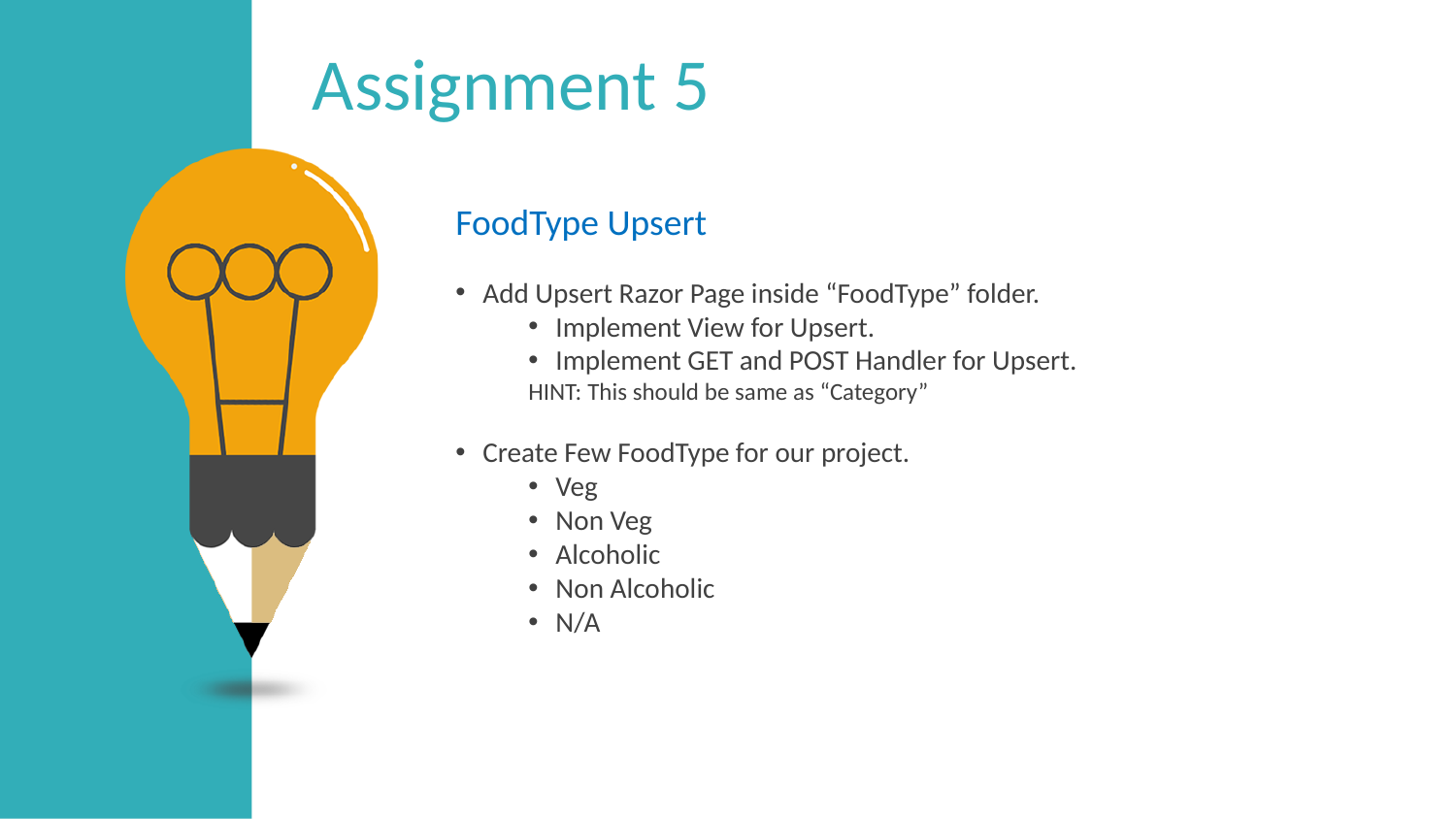

Assignment 5
FoodType Upsert
Add Upsert Razor Page inside “FoodType” folder.
Implement View for Upsert.
Implement GET and POST Handler for Upsert.
HINT: This should be same as “Category”

Create Few FoodType for our project.
Veg
Non Veg
Alcoholic
Non Alcoholic
N/A